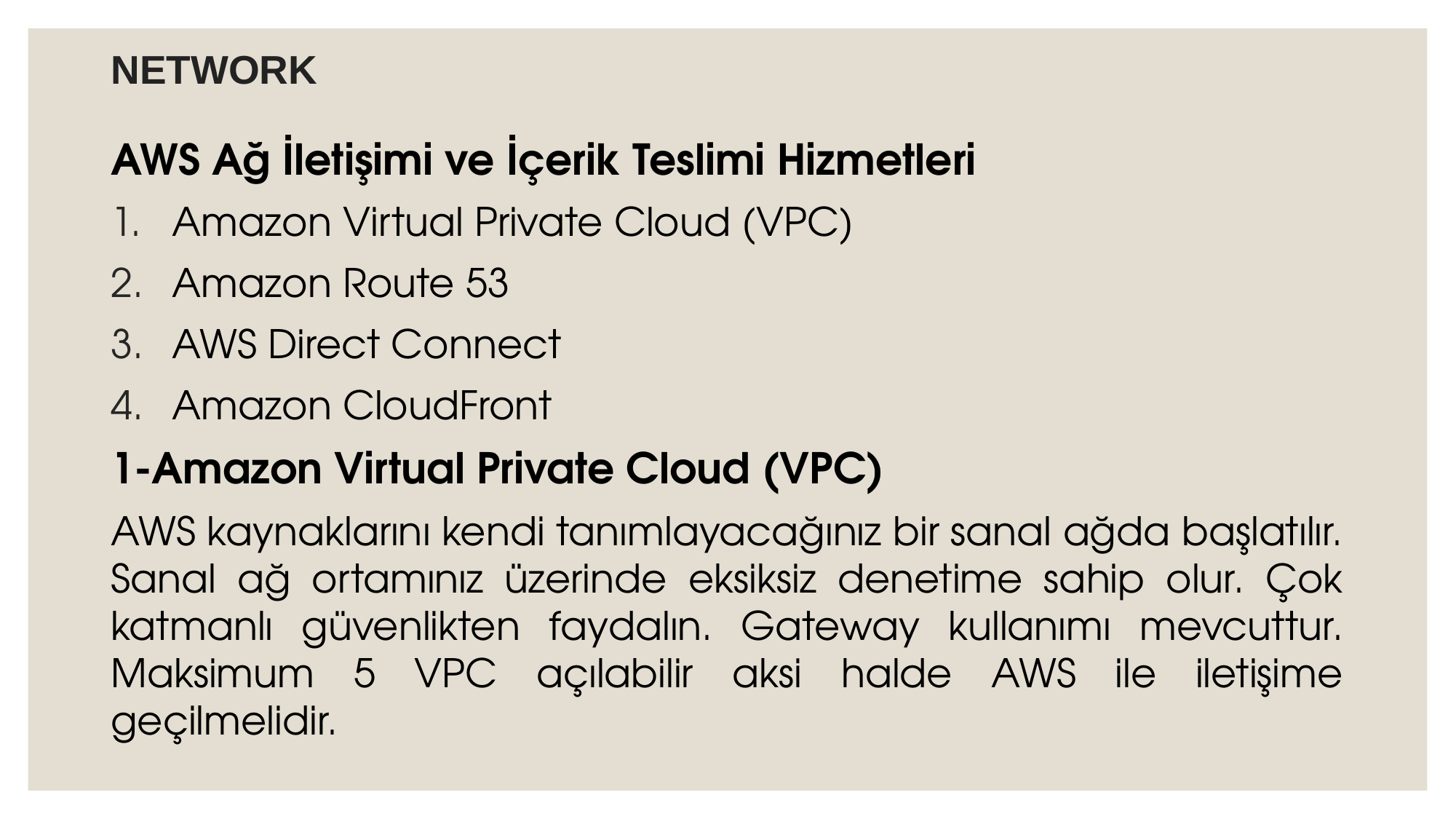

# NETWORK
AWS Ağ İletişimi ve İçerik Teslimi Hizmetleri
Amazon Virtual Private Cloud (VPC)
Amazon Route 53
AWS Direct Connect
Amazon CloudFront
1-Amazon Virtual Private Cloud (VPC)
AWS kaynaklarını kendi tanımlayacağınız bir sanal ağda başlatılır. Sanal ağ ortamınız üzerinde eksiksiz denetime sahip olur. Çok katmanlı güvenlikten faydalın. Gateway kullanımı mevcuttur. Maksimum 5 VPC açılabilir aksi halde AWS ile iletişime geçilmelidir.